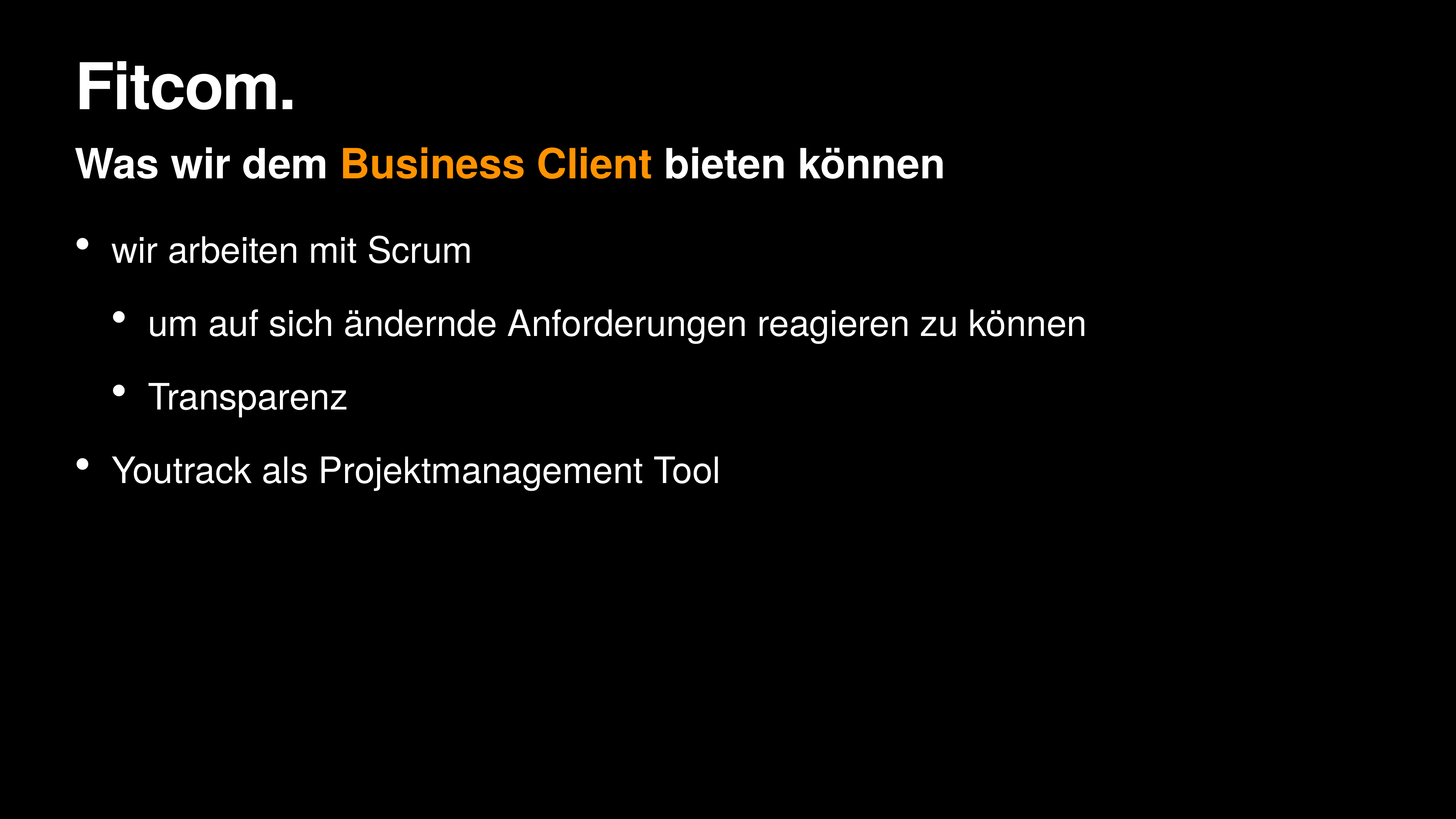

# Fitcom.
Was wir dem Business Client bieten können
wir arbeiten mit Scrum
um auf sich ändernde Anforderungen reagieren zu können
Transparenz
Youtrack als Projektmanagement Tool